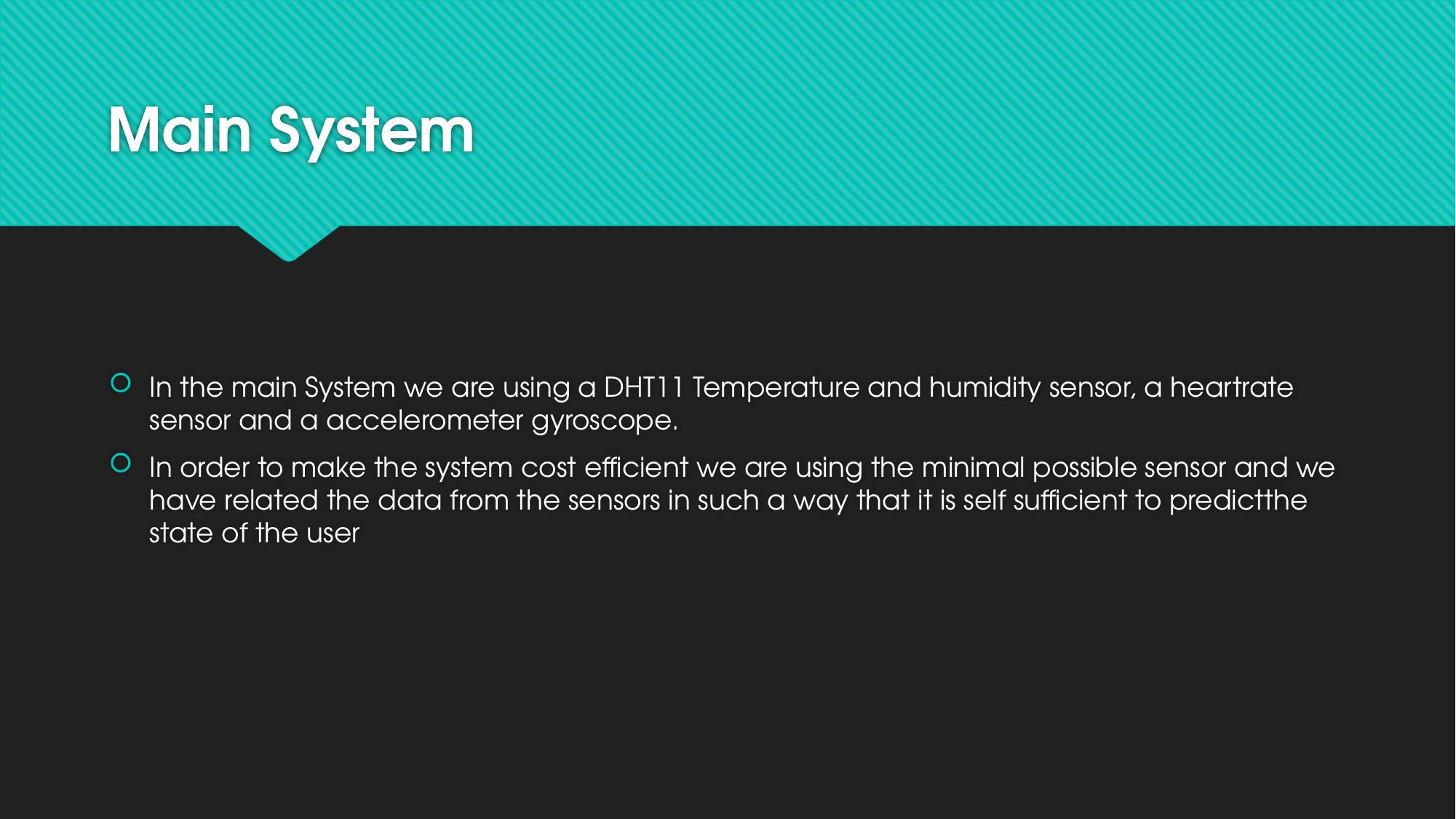

# Main System
In the main System we are using a DHT11 Temperature and humidity sensor, a heartrate sensor and a accelerometer gyroscope.
In order to make the system cost efficient we are using the minimal possible sensor and we have related the data from the sensors in such a way that it is self sufficient to predictthe state of the user